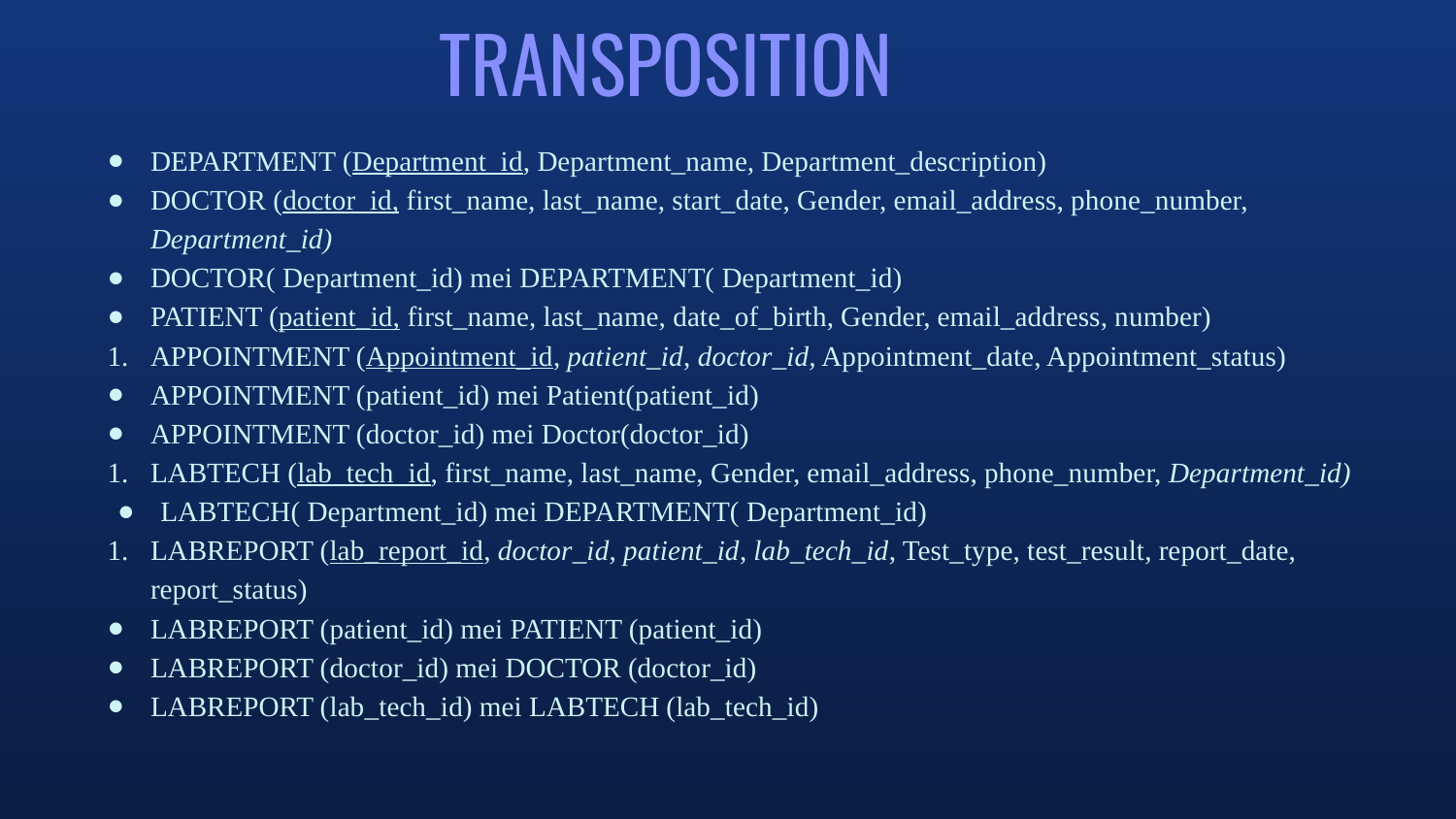

# TRANSPOSITION
DEPARTMENT (Department_id, Department_name, Department_description)​
DOCTOR (doctor_id, first_name, last_name, start_date, Gender, email_address, phone_number, Department_id)​
DOCTOR( Department_id) mei DEPARTMENT( Department_id)​
PATIENT (patient_id, first_name, last_name, date_of_birth, Gender, email_address, number)​
APPOINTMENT (Appointment_id, patient_id, doctor_id, Appointment_date, Appointment_status)​
APPOINTMENT (patient_id) mei Patient(patient_id)​
APPOINTMENT (doctor_id) mei Doctor(doctor_id)​
LABTECH (lab_tech_id, first_name, last_name, Gender, email_address, phone_number, Department_id)​
LABTECH( Department_id) mei DEPARTMENT( Department_id)​
LABREPORT (lab_report_id, doctor_id, patient_id, lab_tech_id, Test_type, test_result, report_date, report_status)​
LABREPORT (patient_id) mei PATIENT (patient_id)​
LABREPORT (doctor_id) mei DOCTOR (doctor_id)​
LABREPORT (lab_tech_id) mei LABTECH (lab_tech_id)​